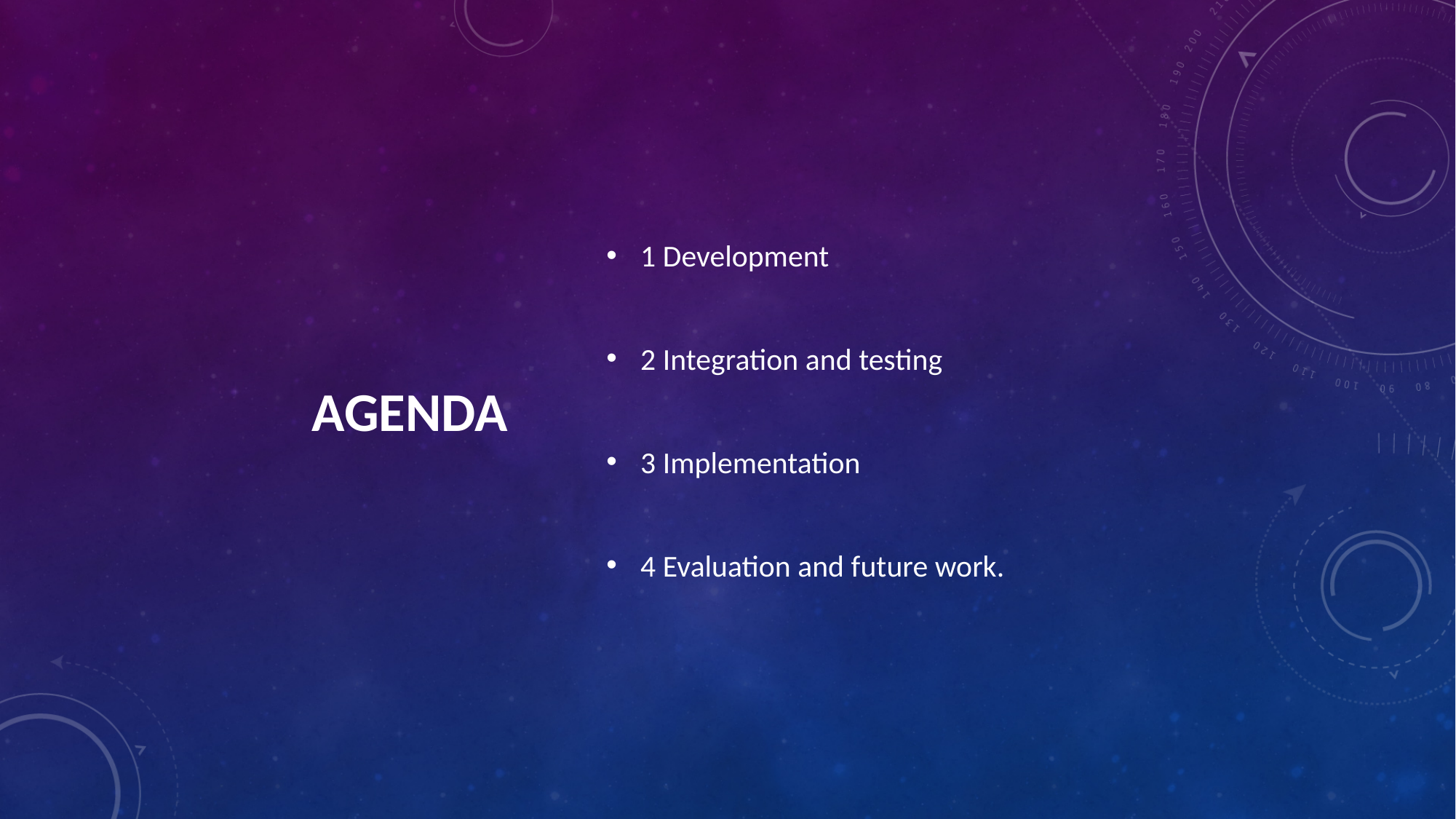

# Agenda
1 Development

2 Integration and testing

3 Implementation

4 Evaluation and future work.